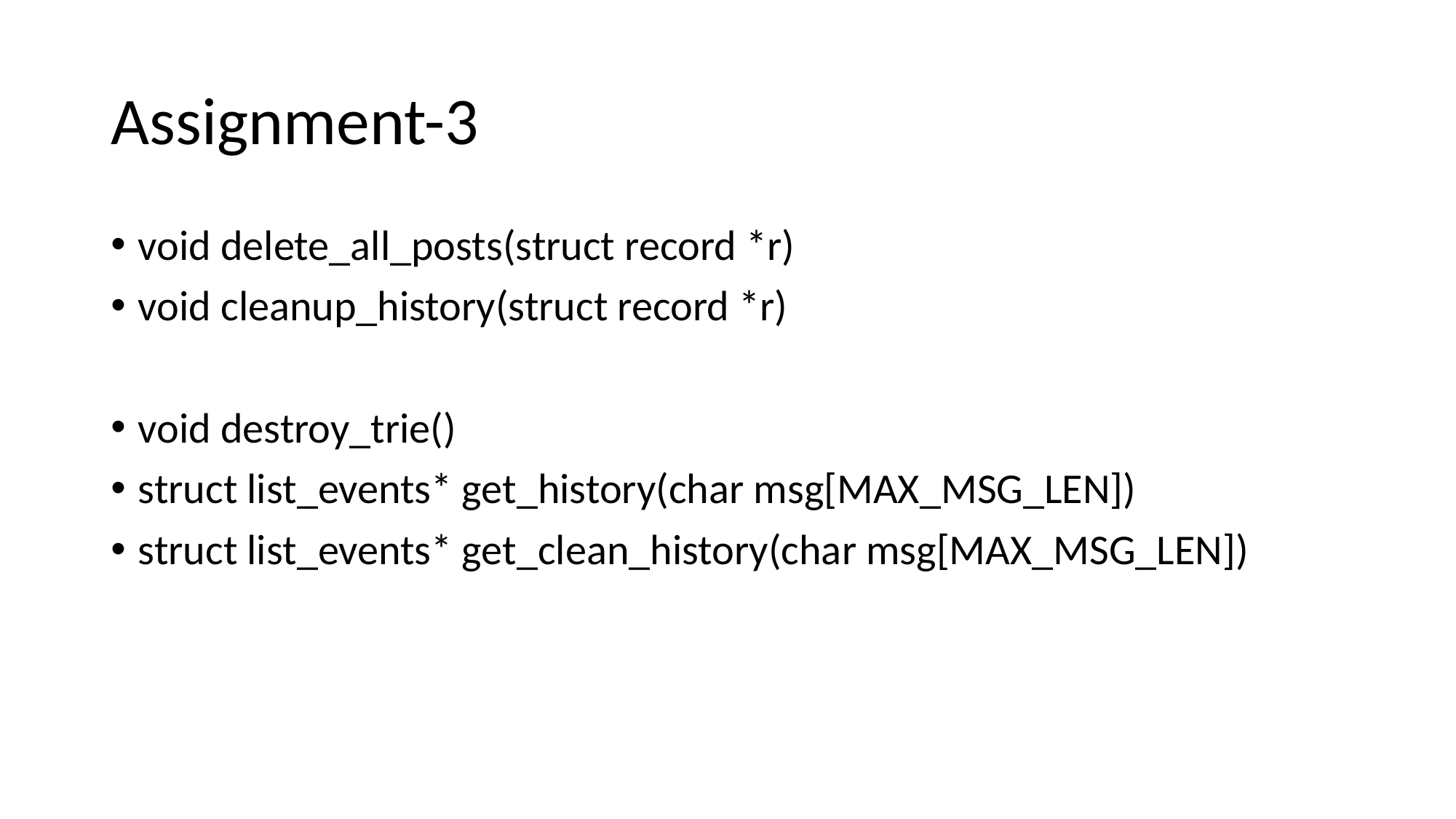

# Assignment-3
void delete_all_posts(struct record *r)
void cleanup_history(struct record *r)

void destroy_trie()
struct list_events* get_history(char msg[MAX_MSG_LEN])
struct list_events* get_clean_history(char msg[MAX_MSG_LEN])